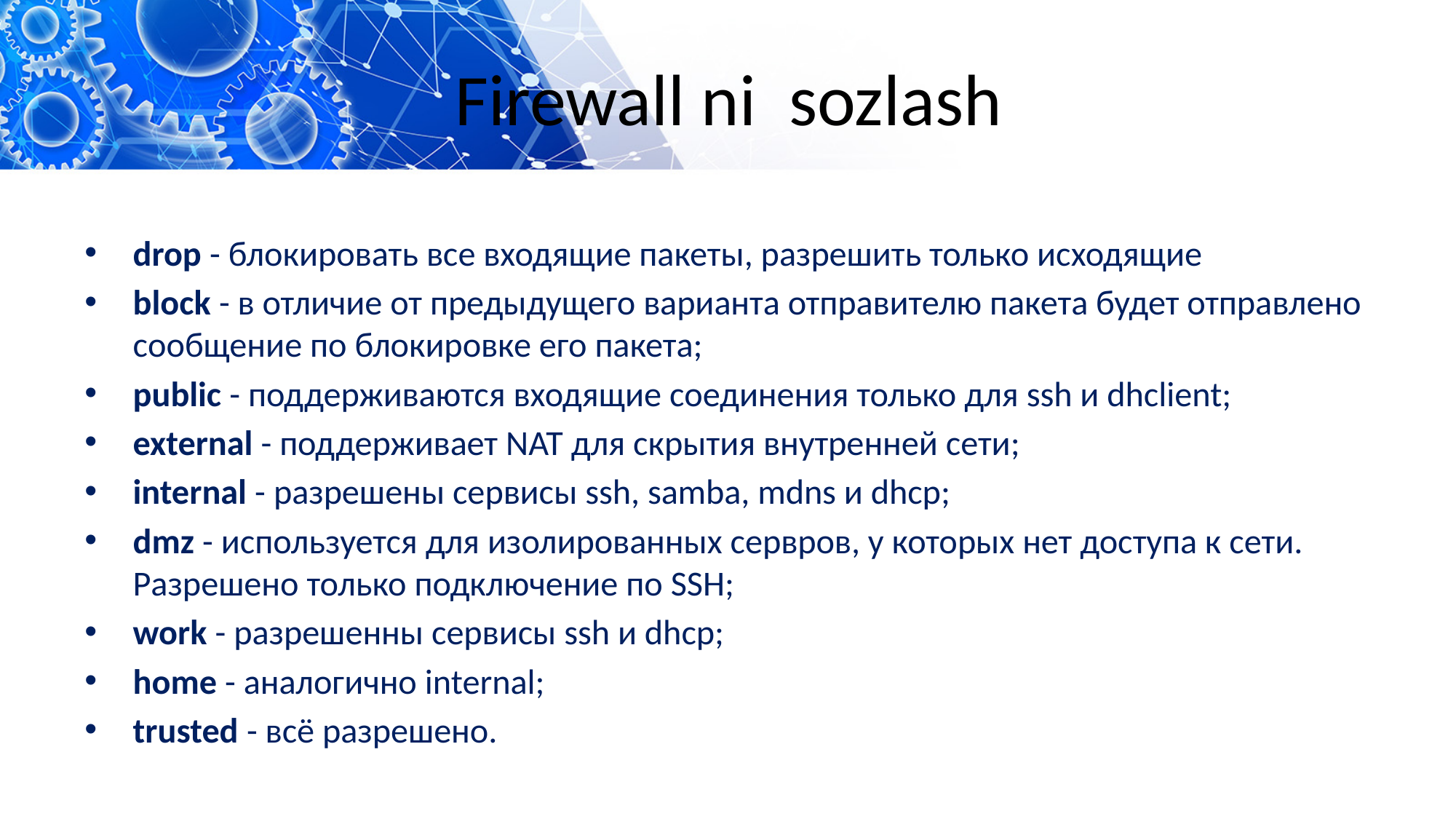

# Firewall ni  sozlash
drop - блокировать все входящие пакеты, разрешить только исходящие
block - в отличие от предыдущего варианта отправителю пакета будет отправлено сообщение по блокировке его пакета;
public - поддерживаются входящие соединения только для ssh и dhclient;
external - поддерживает NAT для скрытия внутренней сети;
internal - разрешены сервисы ssh, samba, mdns и dhcp;
dmz - используется для изолированных сервров, у которых нет доступа к сети. Разрешено только подключение по SSH;
work - разрешенны сервисы ssh и dhcp;
home - аналогично internal;
trusted - всё разрешено.